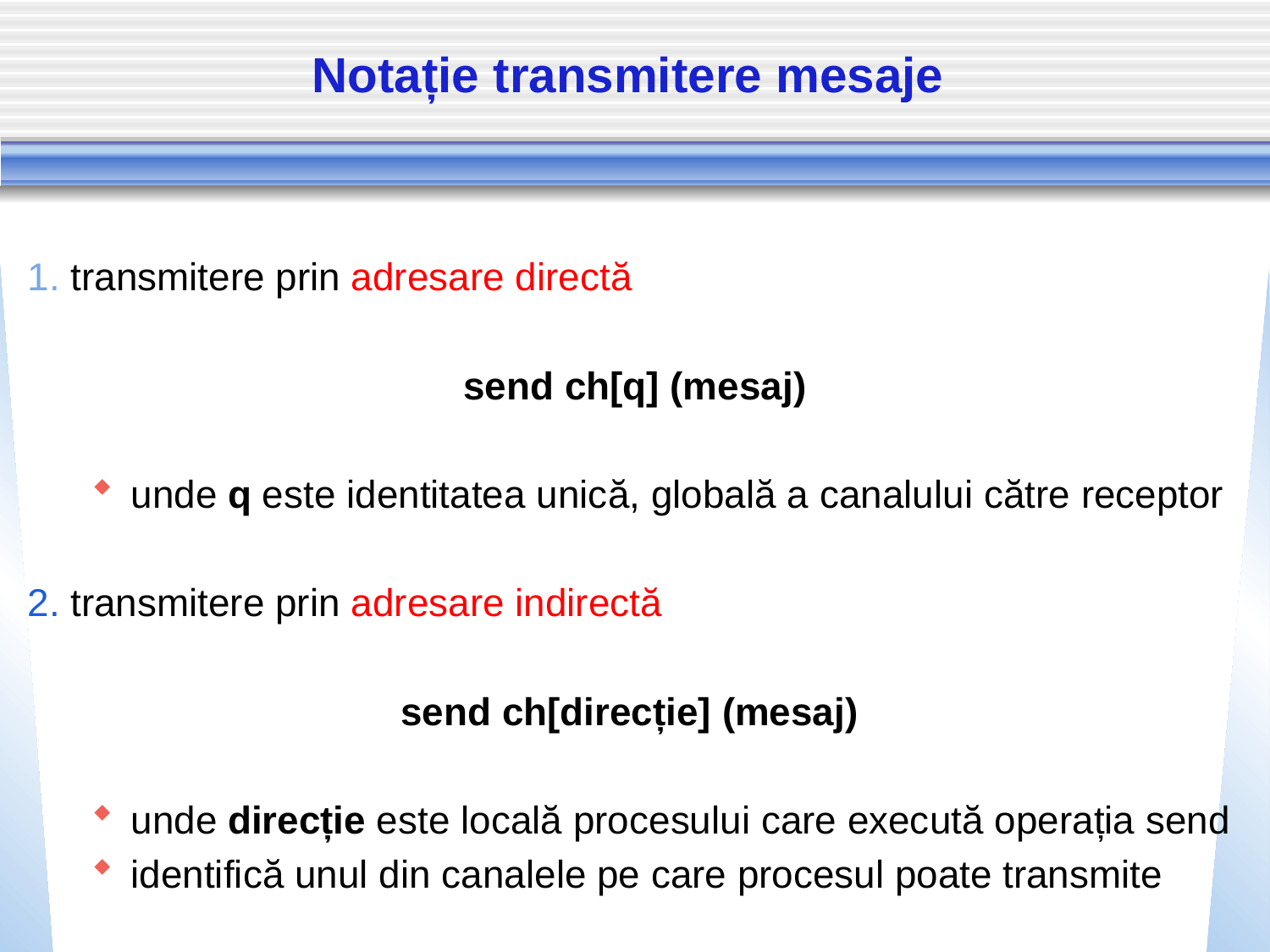

# Notație transmitere mesaje
1. transmitere prin adresare directă

send ch[q] (mesaj)

unde q este identitatea unică, globală a canalului către receptor

2. transmitere prin adresare indirectă

send ch[direcție] (mesaj)

unde direcție este locală procesului care execută operația send
identifică unul din canalele pe care procesul poate transmite